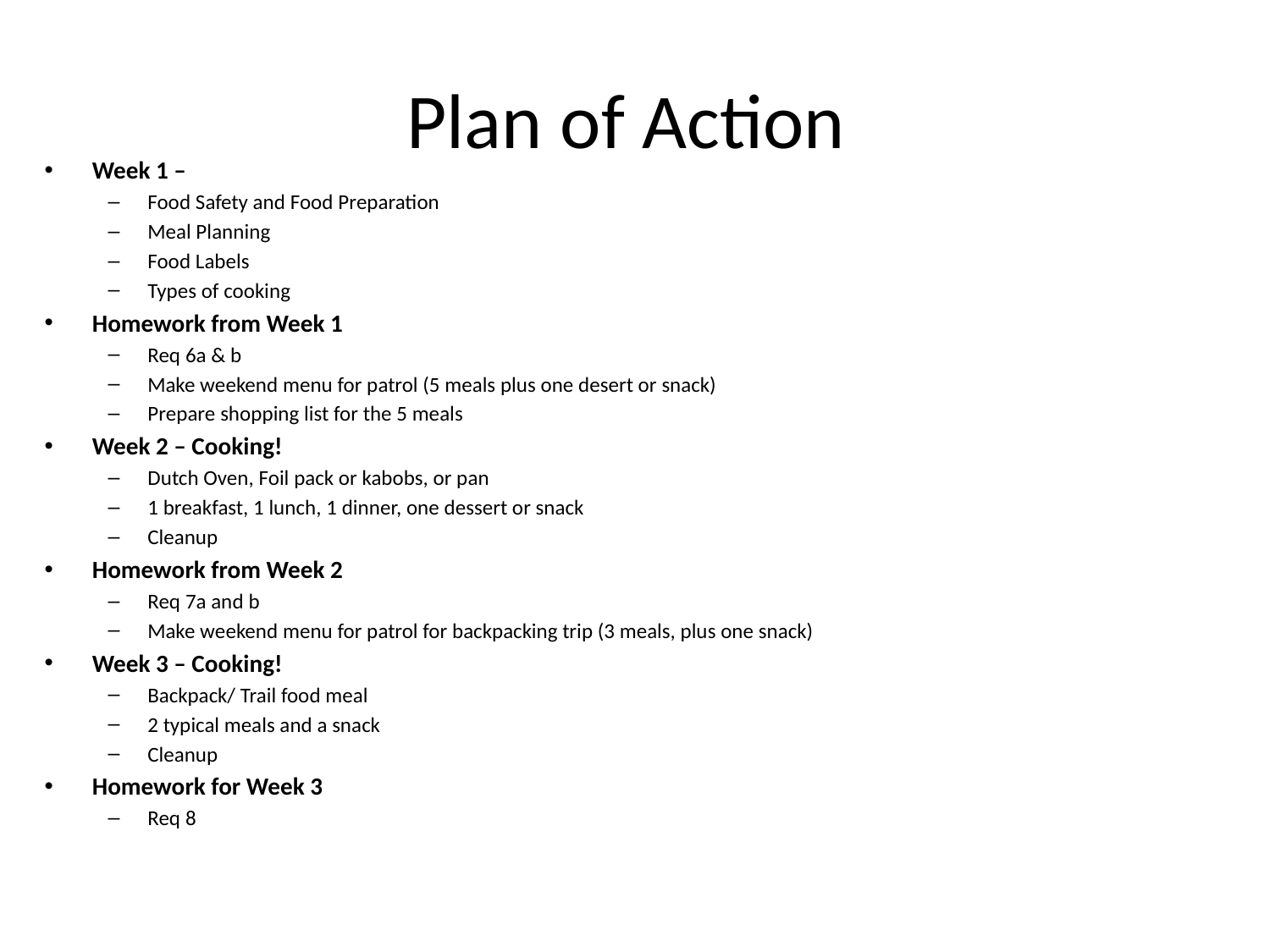

# Plan of Action
Week 1 –
Food Safety and Food Preparation
Meal Planning
Food Labels
Types of cooking
Homework from Week 1
Req 6a & b
Make weekend menu for patrol (5 meals plus one desert or snack)
Prepare shopping list for the 5 meals
Week 2 – Cooking!
Dutch Oven, Foil pack or kabobs, or pan
1 breakfast, 1 lunch, 1 dinner, one dessert or snack
Cleanup
Homework from Week 2
Req 7a and b
Make weekend menu for patrol for backpacking trip (3 meals, plus one snack)
Week 3 – Cooking!
Backpack/ Trail food meal
2 typical meals and a snack
Cleanup
Homework for Week 3
Req 8